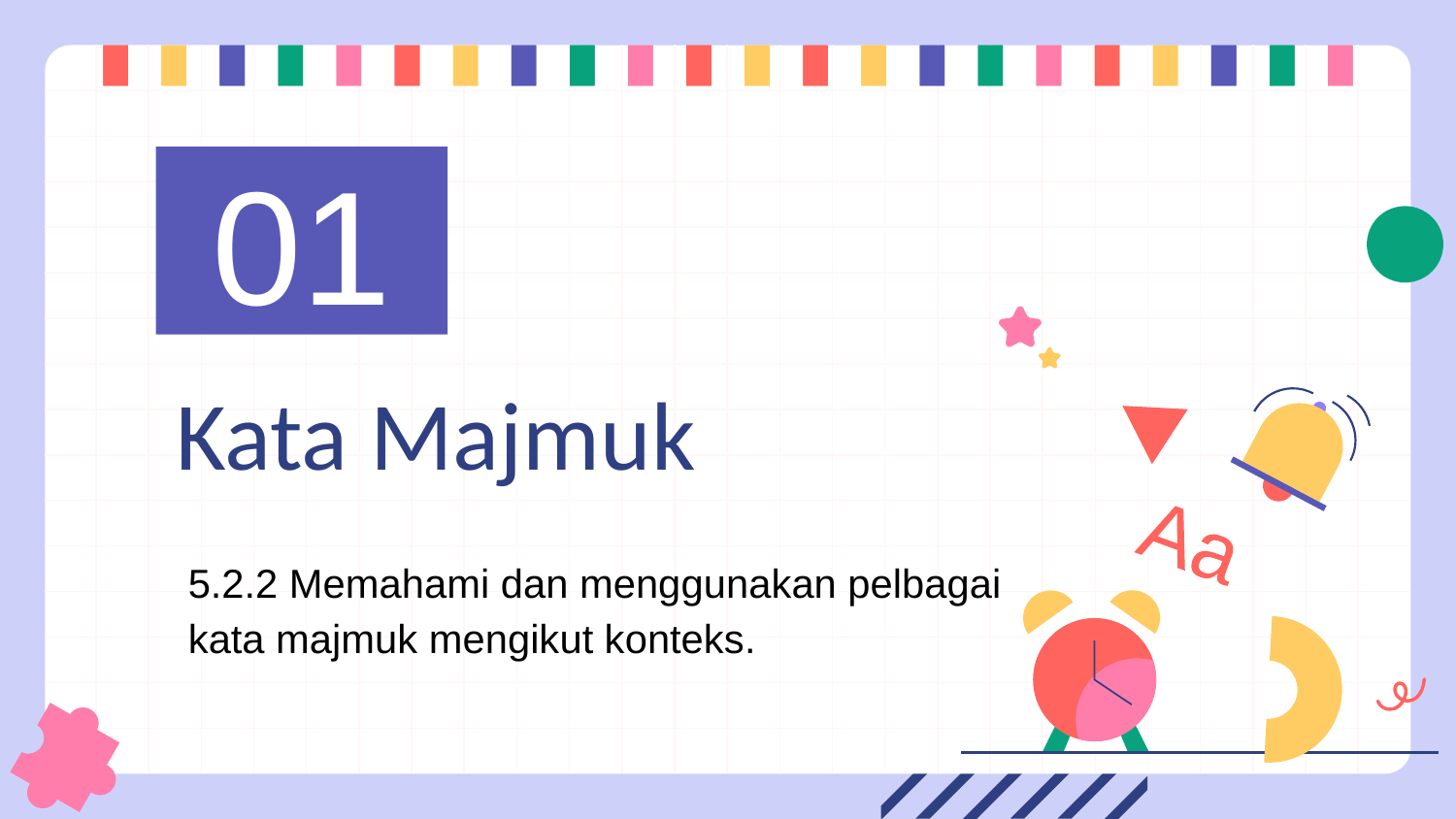

01

# Kata Majmuk

Aa
5.2.2 Memahami dan menggunakan pelbagai kata majmuk mengikut konteks.